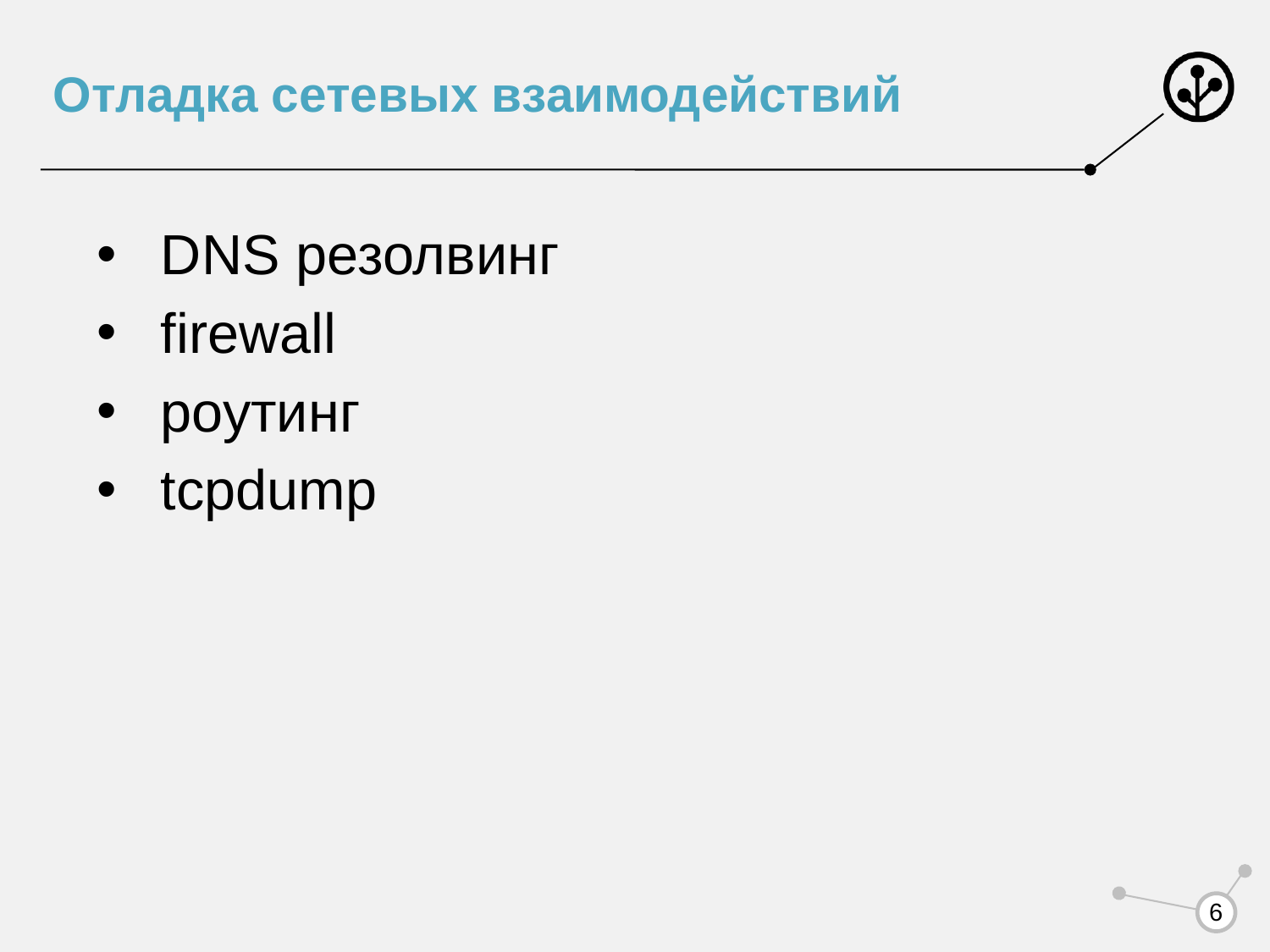

# Отладка сетевых взаимодействий
DNS резолвинг
firewall
роутинг
tcpdump

6